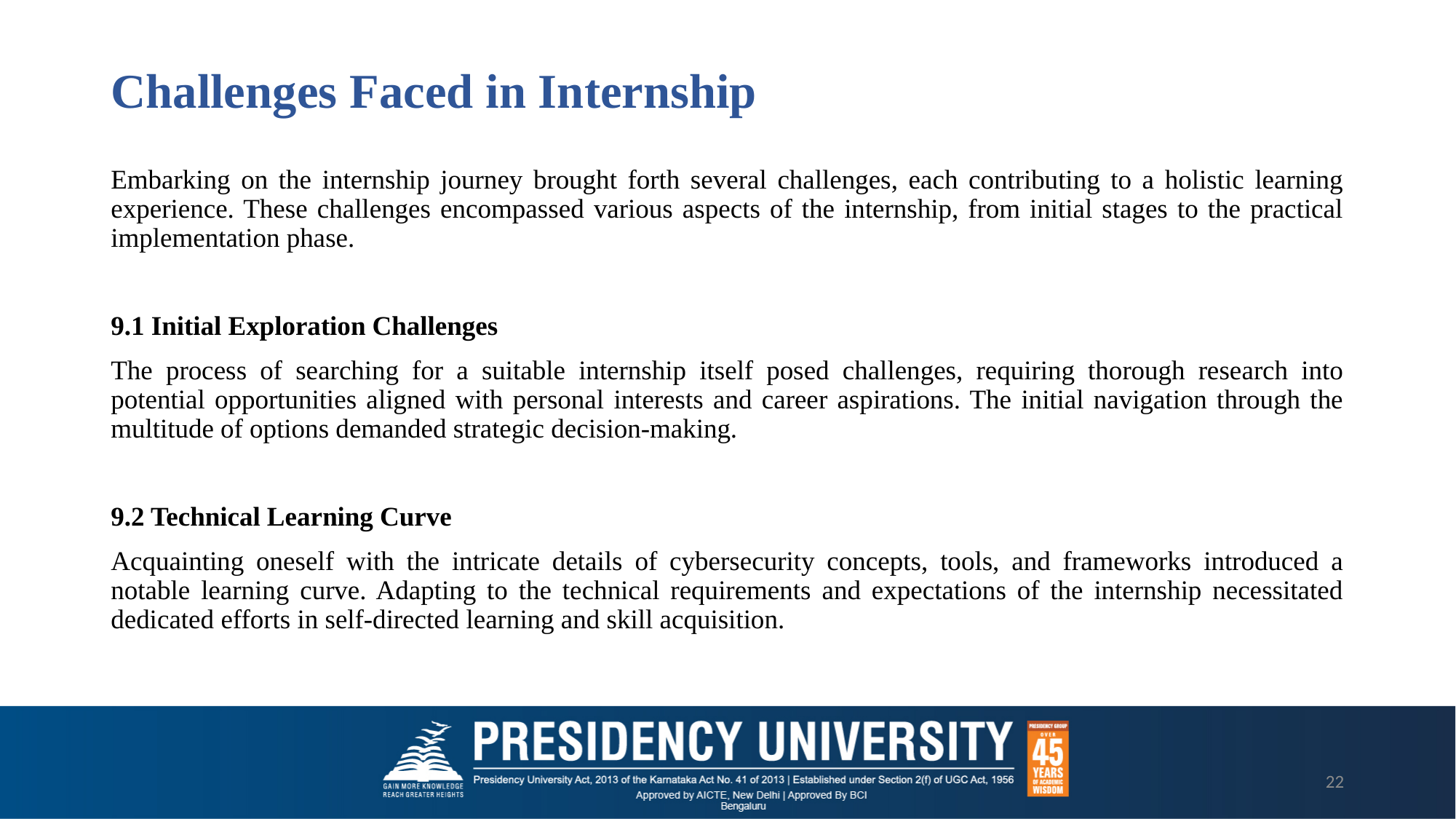

# Challenges Faced in Internship
Embarking on the internship journey brought forth several challenges, each contributing to a holistic learning experience. These challenges encompassed various aspects of the internship, from initial stages to the practical implementation phase.

9.1 Initial Exploration Challenges
The process of searching for a suitable internship itself posed challenges, requiring thorough research into potential opportunities aligned with personal interests and career aspirations. The initial navigation through the multitude of options demanded strategic decision-making.

9.2 Technical Learning Curve
Acquainting oneself with the intricate details of cybersecurity concepts, tools, and frameworks introduced a notable learning curve. Adapting to the technical requirements and expectations of the internship necessitated dedicated efforts in self-directed learning and skill acquisition.
22